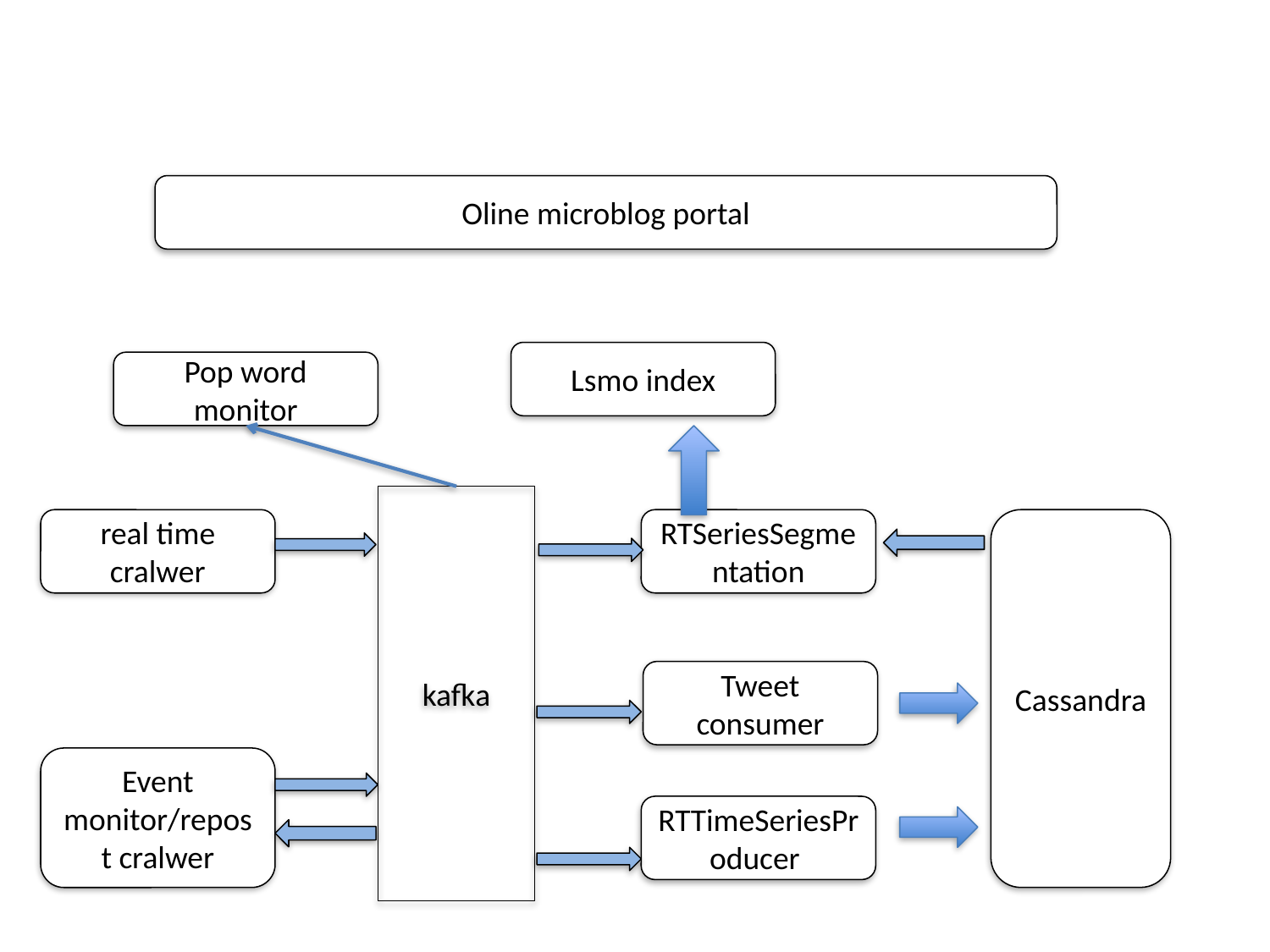

Oline microblog portal
Lsmo index
Pop word monitor

kafka
real time cralwer
RTSeriesSegmentation
Cassandra

Tweet consumer

Event monitor/repost cralwer

RTTimeSeriesProducer